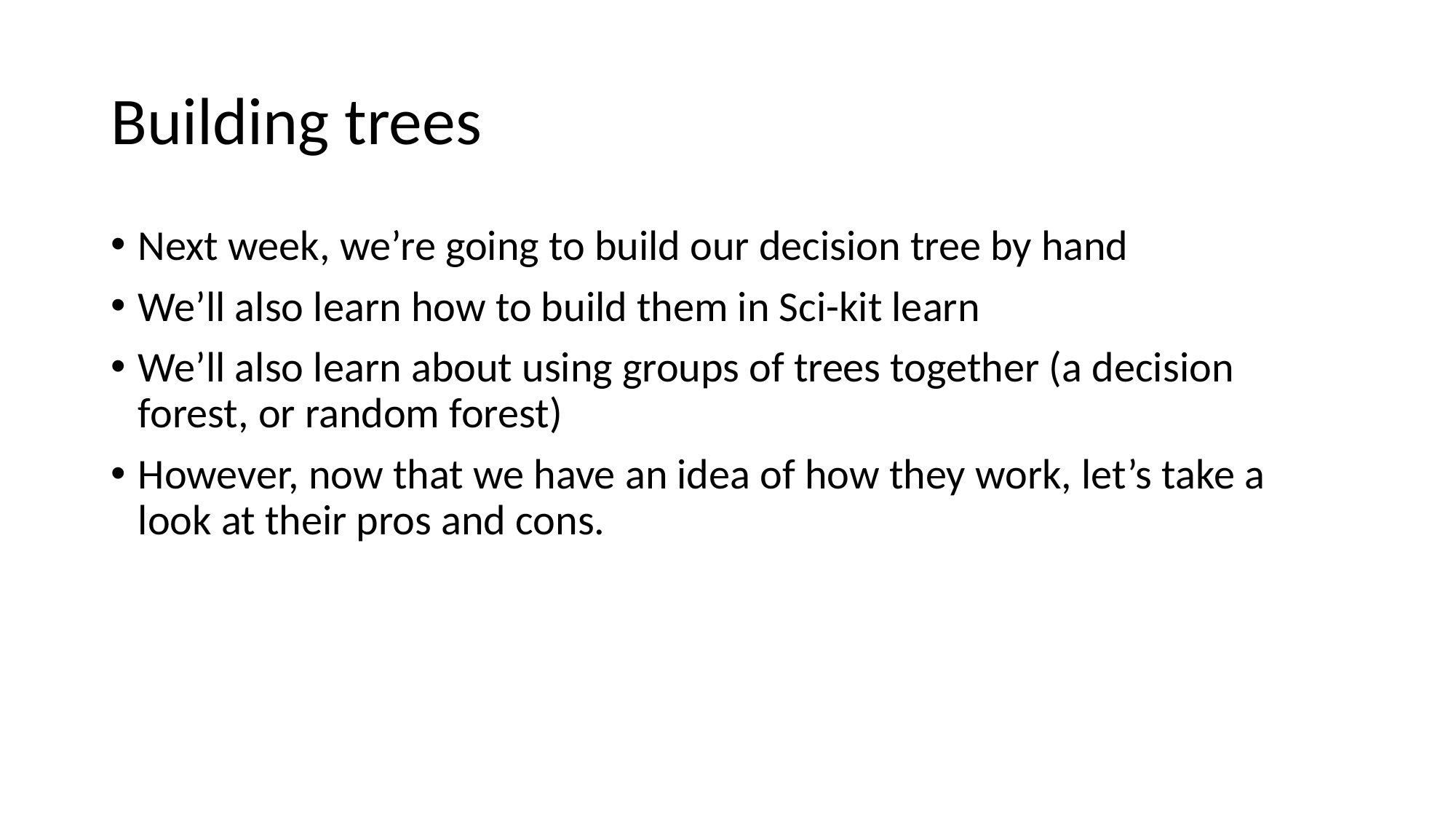

# Building trees
Next week, we’re going to build our decision tree by hand
We’ll also learn how to build them in Sci-kit learn
We’ll also learn about using groups of trees together (a decision forest, or random forest)
However, now that we have an idea of how they work, let’s take a look at their pros and cons.